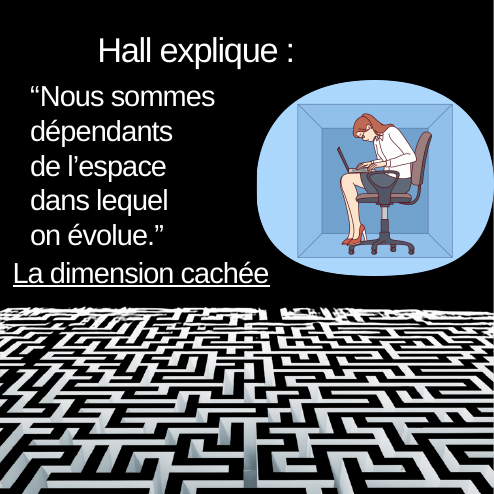

Hall explique :
“Nous sommes
dépendants
de l’espace
dans lequel
on évolue.”

La dimension cachée